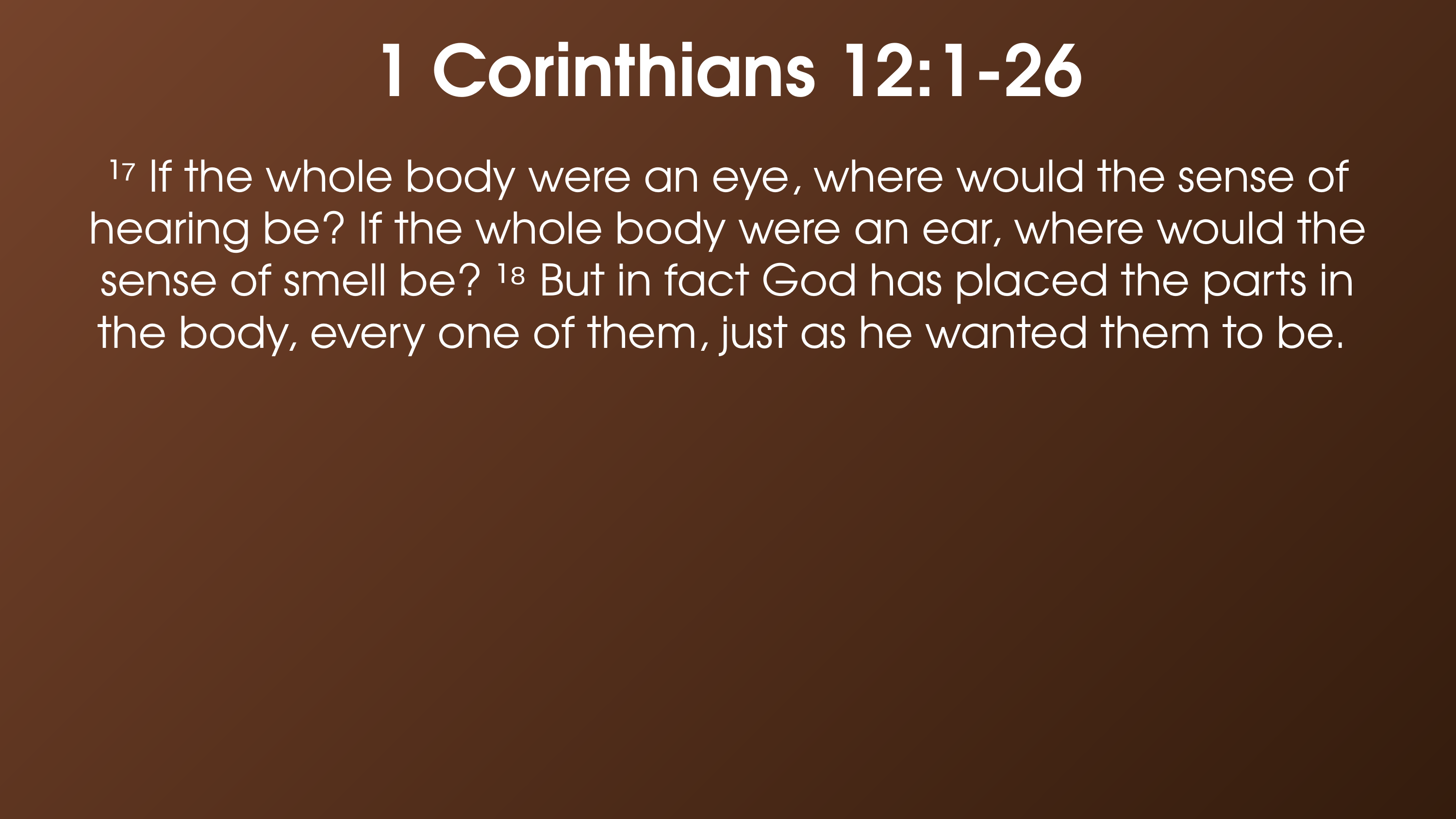

1 Corinthians 12:1-26
¹⁷ If the whole body were an eye, where would the sense of hearing be? If the whole body were an ear, where would the sense of smell be? ¹⁸ But in fact God has placed the parts in the body, every one of them, just as he wanted them to be.